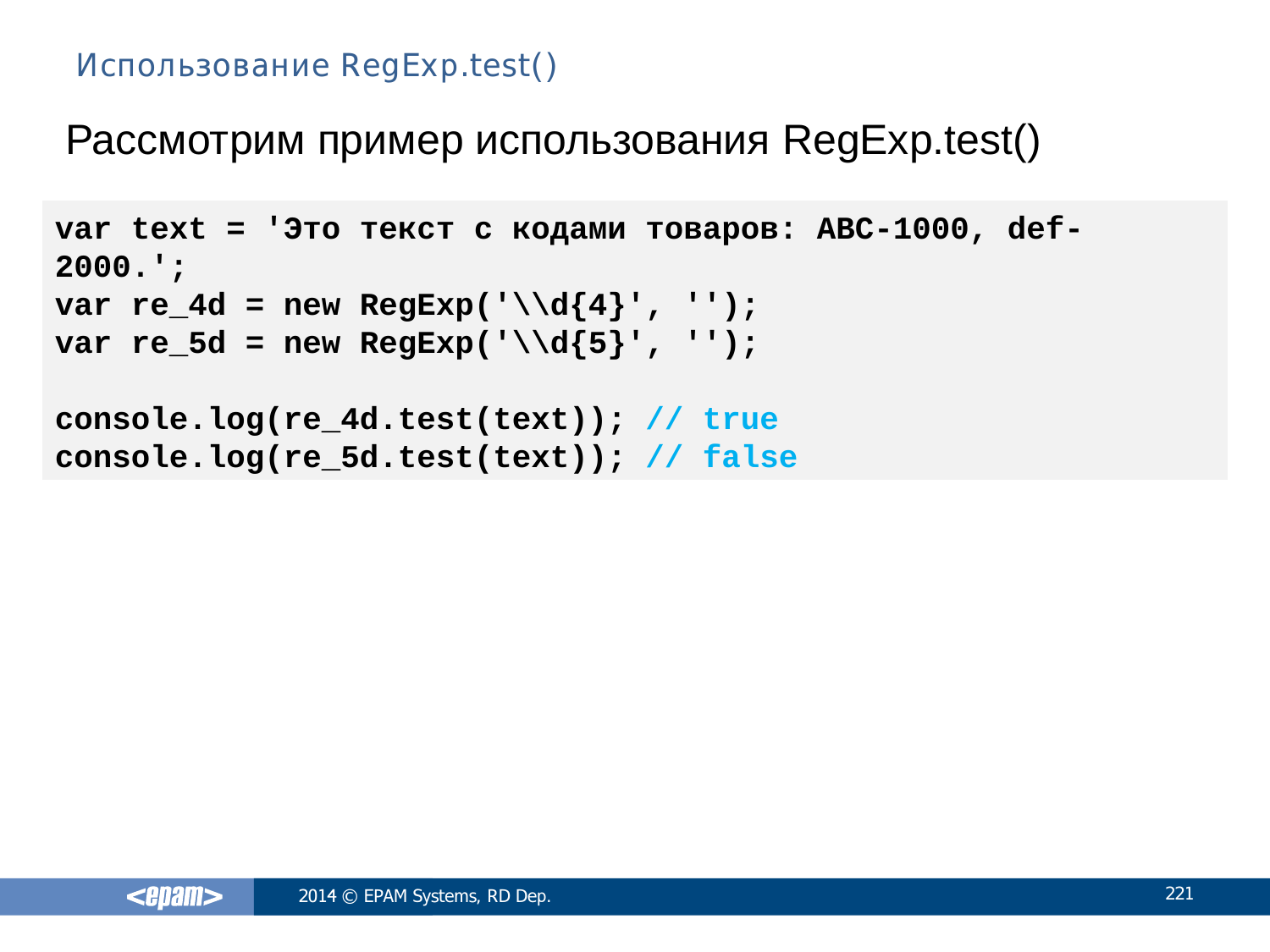

# Использование RegExp.test()
Рассмотрим пример использования RegExp.test()
var text = 'Это текст с кодами товаров: ABC-1000, def-2000.';
var re_4d = new RegExp('\\d{4}', '');
var re_5d = new RegExp('\\d{5}', '');

console.log(re_4d.test(text)); // true
console.log(re_5d.test(text)); // false
221
2014 © EPAM Systems, RD Dep.